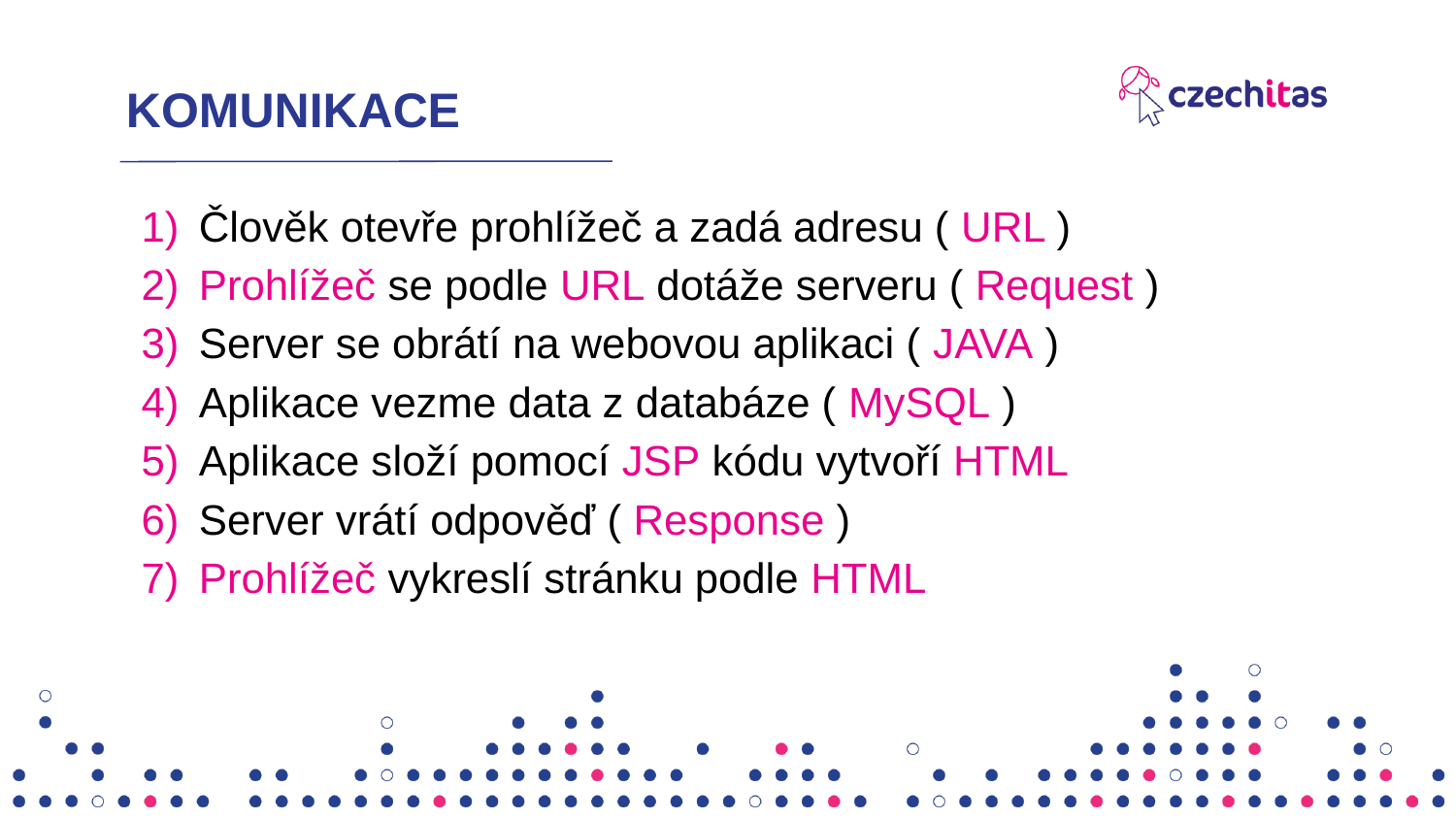

# KOMUNIKACE
Člověk otevře prohlížeč a zadá adresu ( URL )
Prohlížeč se podle URL dotáže serveru ( Request )
Server se obrátí na webovou aplikaci ( JAVA )
Aplikace vezme data z databáze ( MySQL )
Aplikace složí pomocí JSP kódu vytvoří HTML
Server vrátí odpověď ( Response )
Prohlížeč vykreslí stránku podle HTML